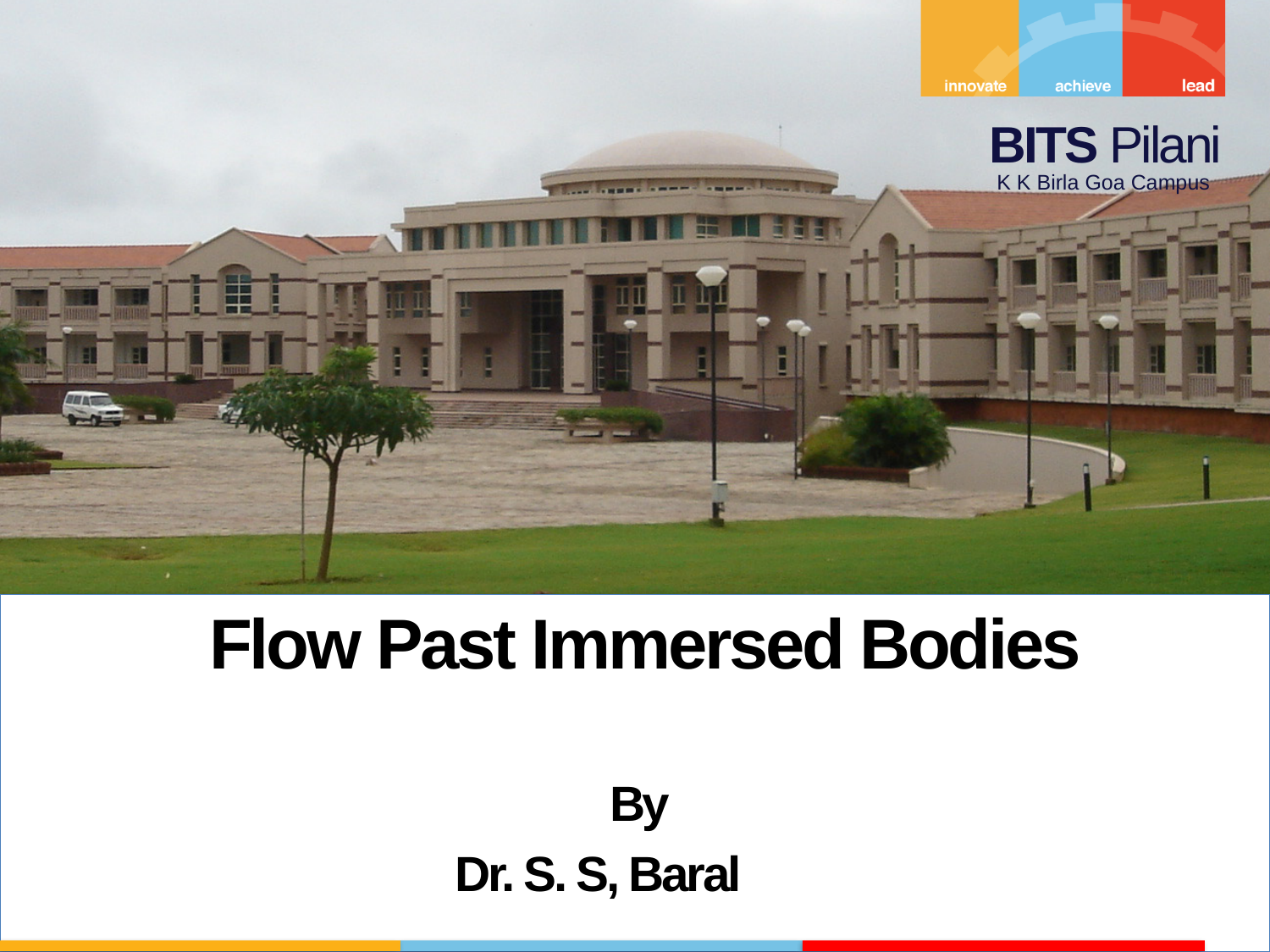

Flow Past Immersed Bodies

By
			Dr. S. S, Baral